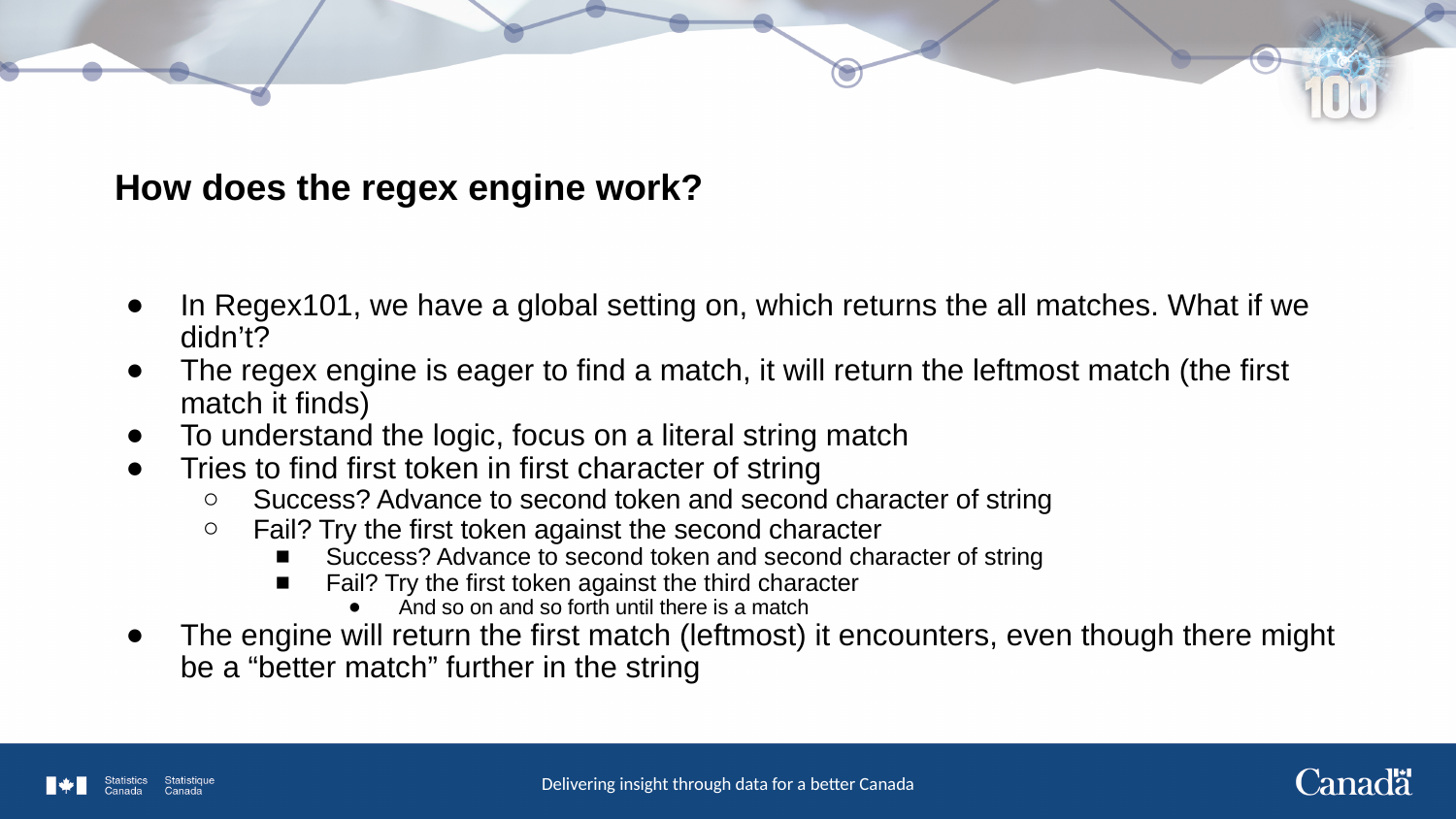

# How does the regex engine work?
In Regex101, we have a global setting on, which returns the all matches. What if we didn’t?
The regex engine is eager to find a match, it will return the leftmost match (the first match it finds)
To understand the logic, focus on a literal string match
Tries to find first token in first character of string
Success? Advance to second token and second character of string
Fail? Try the first token against the second character
Success? Advance to second token and second character of string
Fail? Try the first token against the third character
And so on and so forth until there is a match
The engine will return the first match (leftmost) it encounters, even though there might be a “better match” further in the string